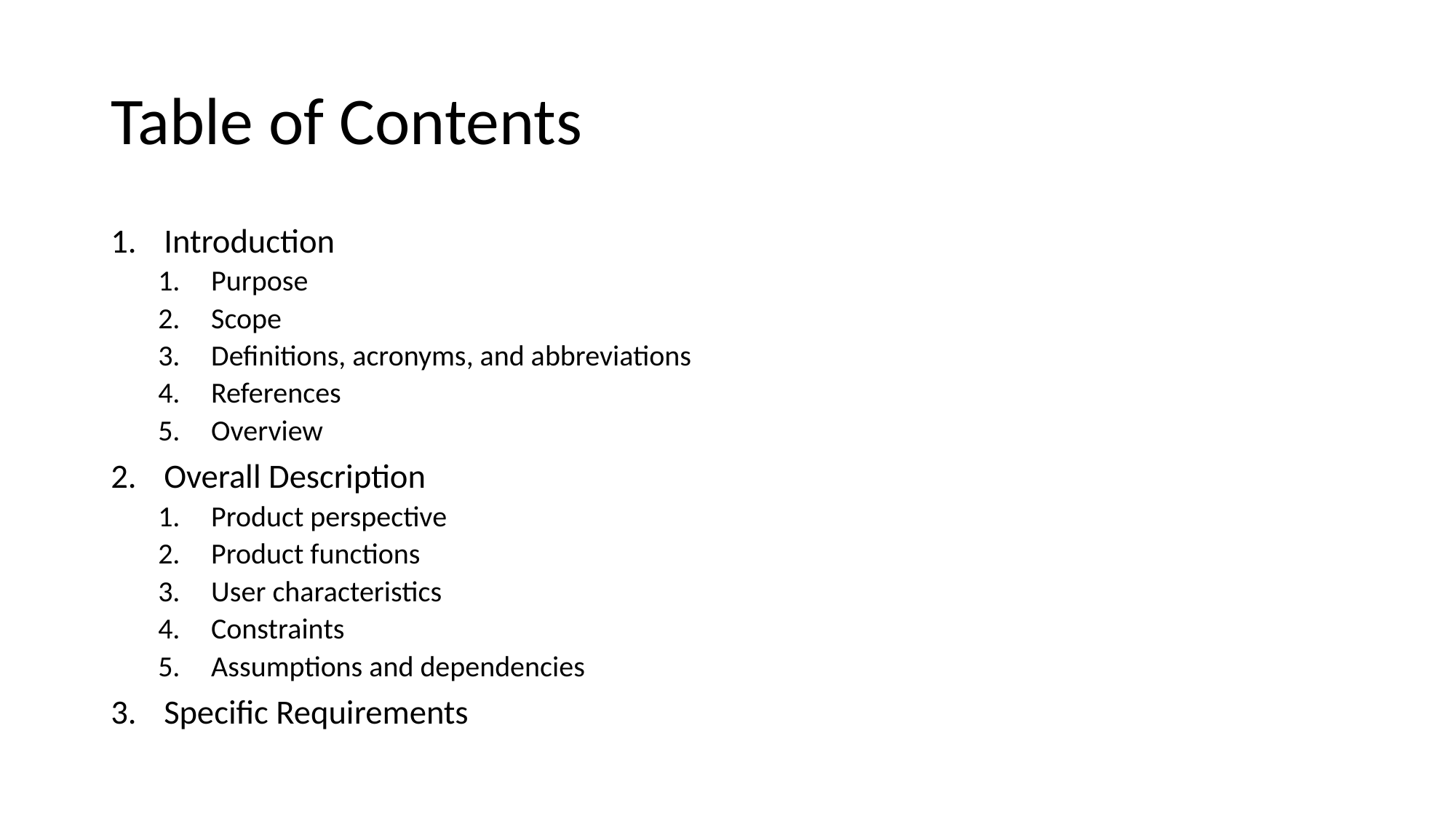

# Table of Contents
Introduction
Purpose
Scope
Definitions, acronyms, and abbreviations
References
Overview
Overall Description
Product perspective
Product functions
User characteristics
Constraints
Assumptions and dependencies
Specific Requirements